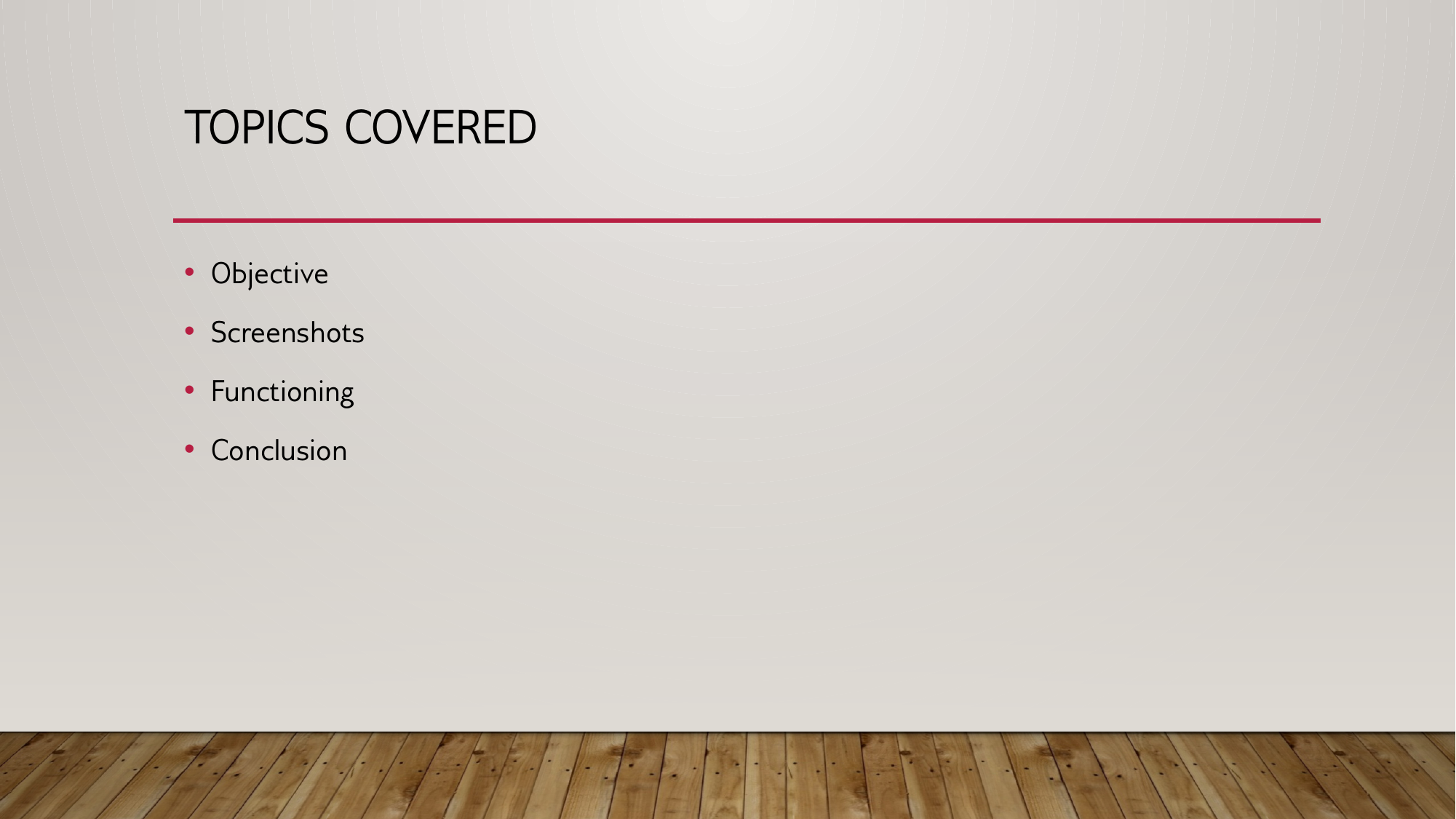

# Topics covered
Objective
Screenshots
Functioning
Conclusion